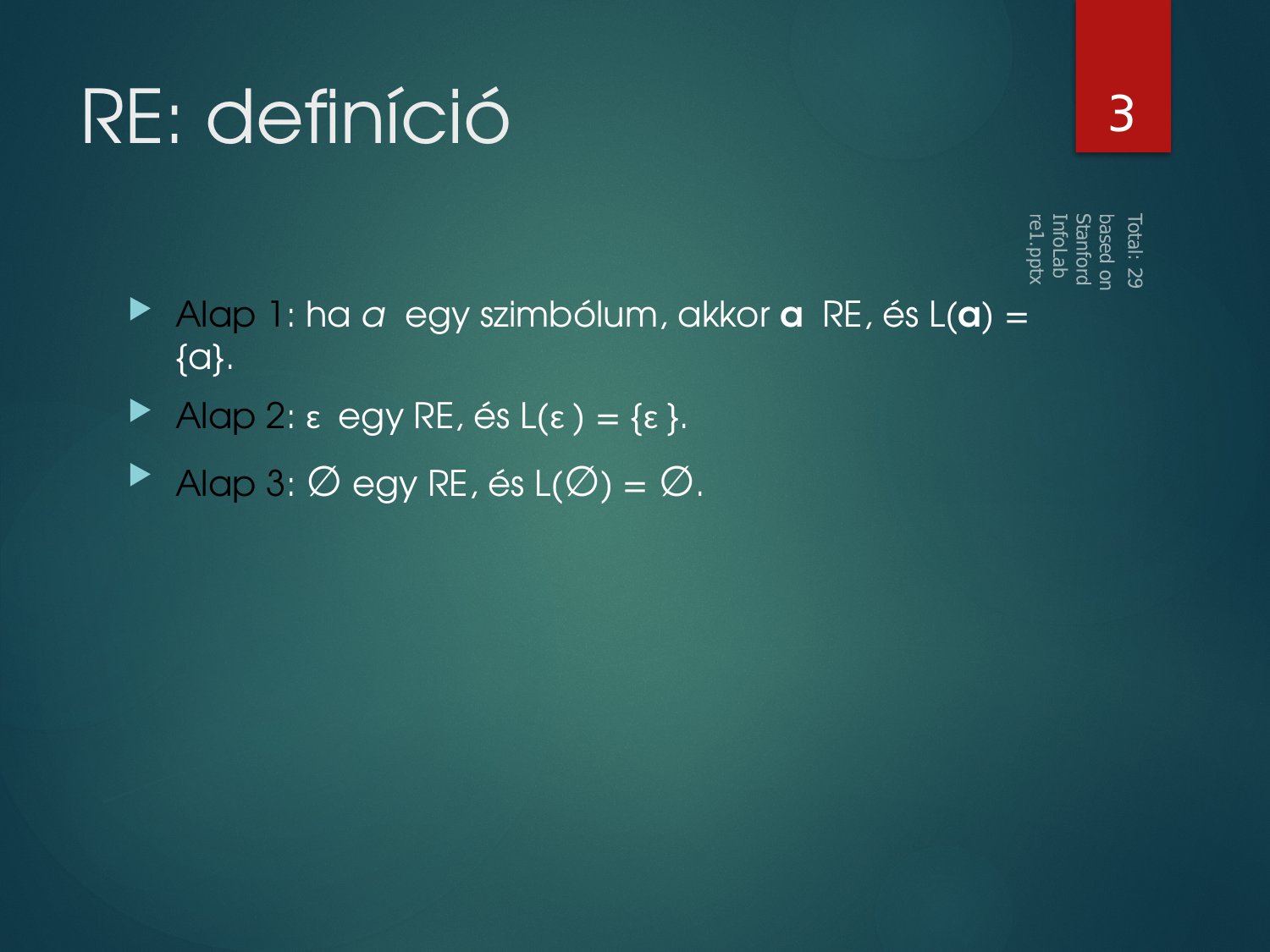

3
# RE: definíció
based on Stanford InfoLab re1.pptx
Alap 1: ha a  egy szimbólum, akkor a  RE, és L(a) = {a}.
Alap 2: ɛ  egy RE, és L(ɛ ) = {ɛ }.
Alap 3: ∅ egy RE, és L(∅) = ∅.
Total: 29